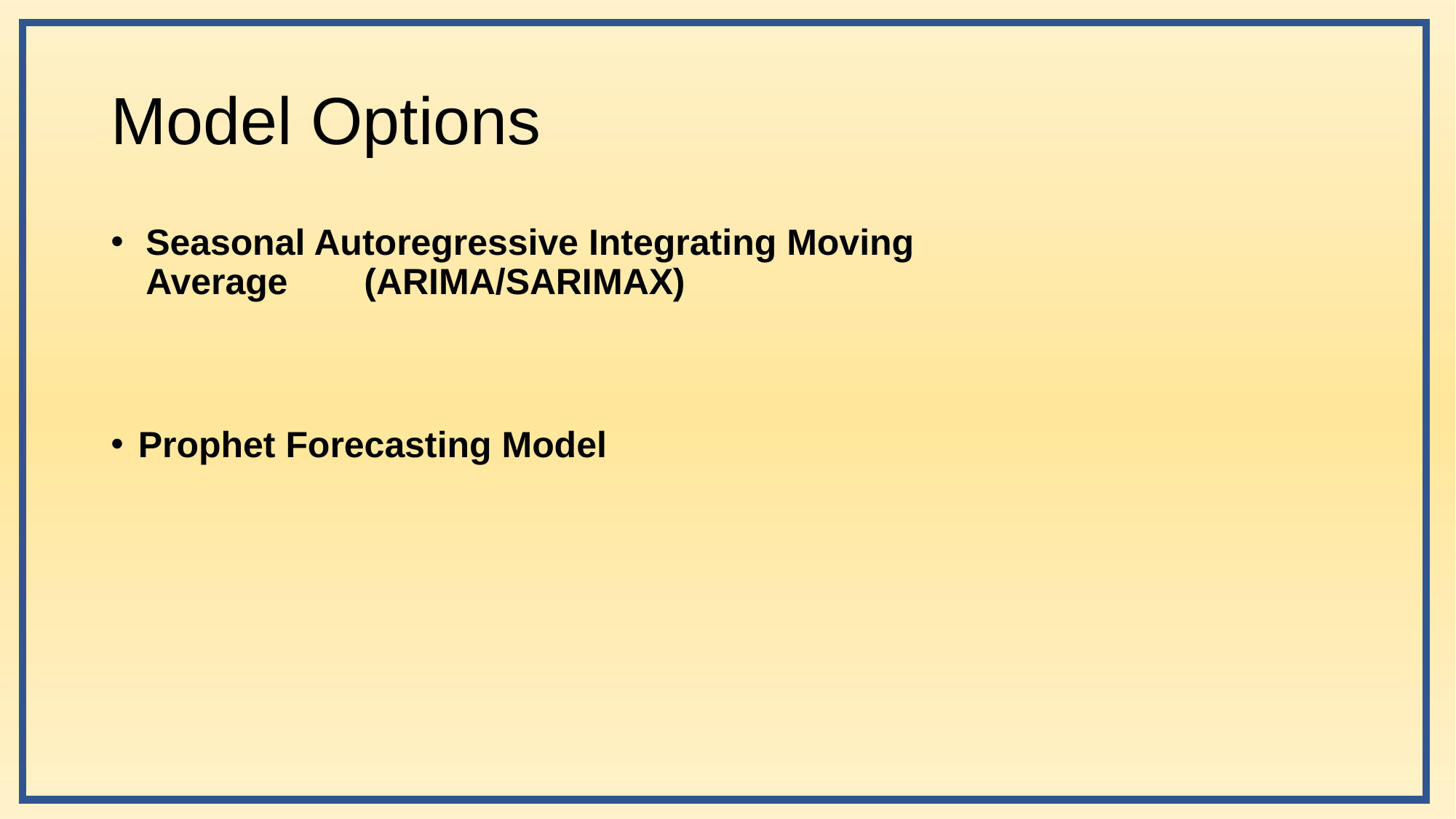

# Model Options
Seasonal Autoregressive Integrating Moving Average    	(ARIMA/SARIMAX)

Prophet Forecasting Model